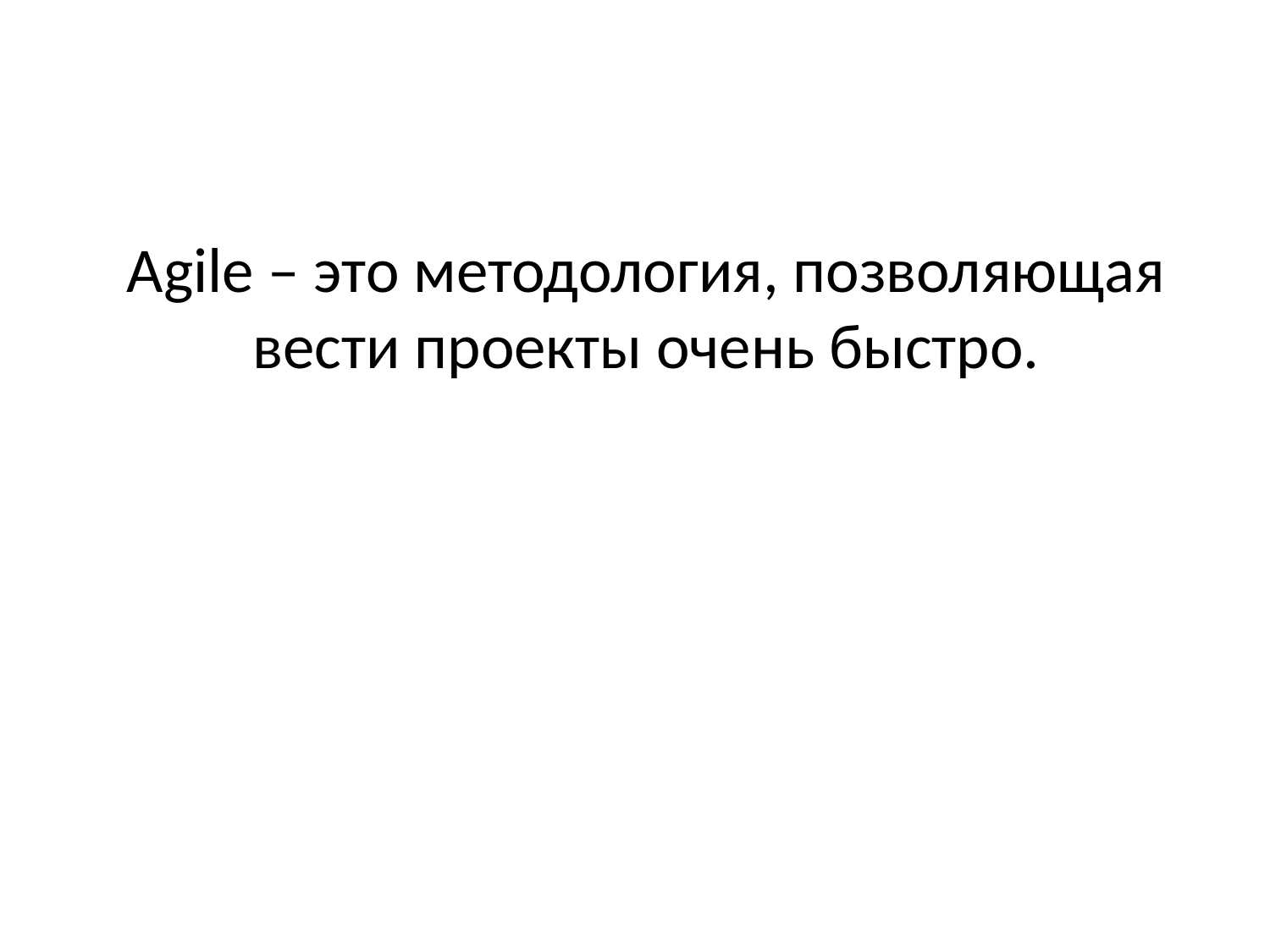

# Agile – это методология, позволяющая вести проекты очень быстро.